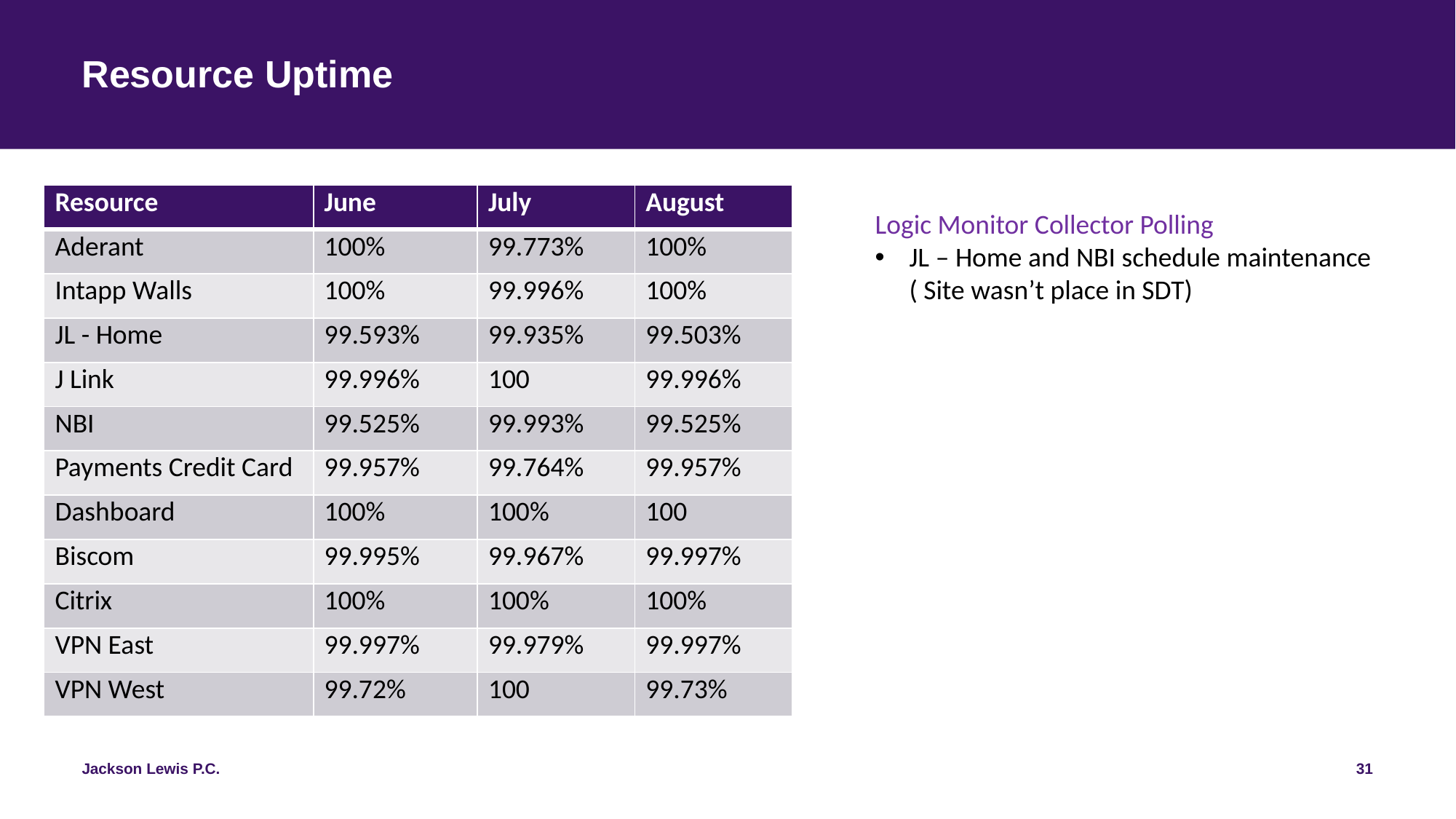

# Resource Uptime
| Resource | June | July | August |
| --- | --- | --- | --- |
| Aderant | 100% | 99.773% | 100% |
| Intapp Walls | 100% | 99.996% | 100% |
| JL - Home | 99.593% | 99.935% | 99.503% |
| J Link | 99.996% | 100 | 99.996% |
| NBI | 99.525% | 99.993% | 99.525% |
| Payments Credit Card | 99.957% | 99.764% | 99.957% |
| Dashboard | 100% | 100% | 100 |
| Biscom | 99.995% | 99.967% | 99.997% |
| Citrix | 100% | 100% | 100% |
| VPN East | 99.997% | 99.979% | 99.997% |
| VPN West | 99.72% | 100 | 99.73% |
Logic Monitor Collector Polling
JL – Home and NBI schedule maintenance ( Site wasn’t place in SDT)

31
Jackson Lewis P.C.